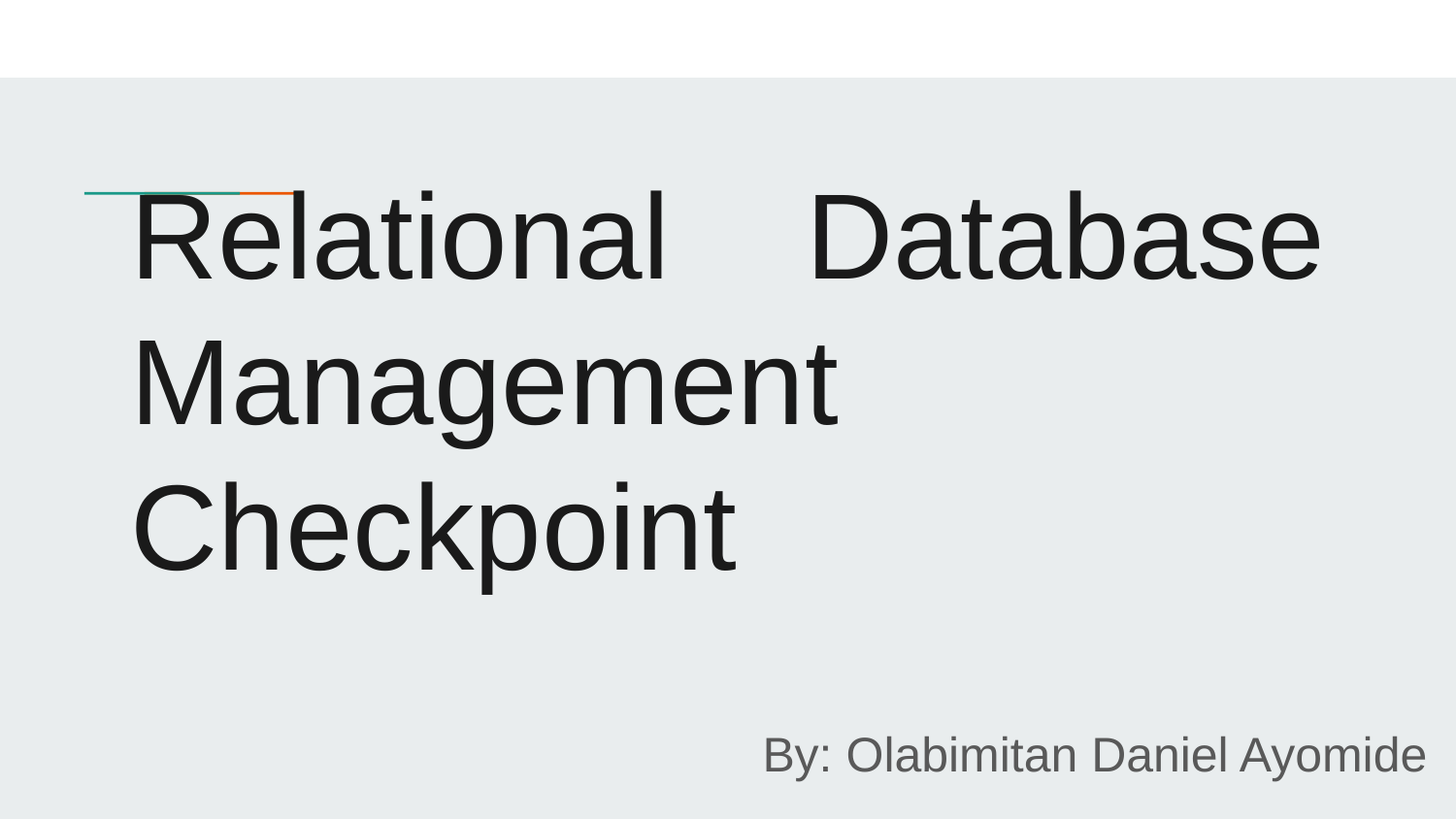

# Relational Database Management Checkpoint
By: Olabimitan Daniel Ayomide